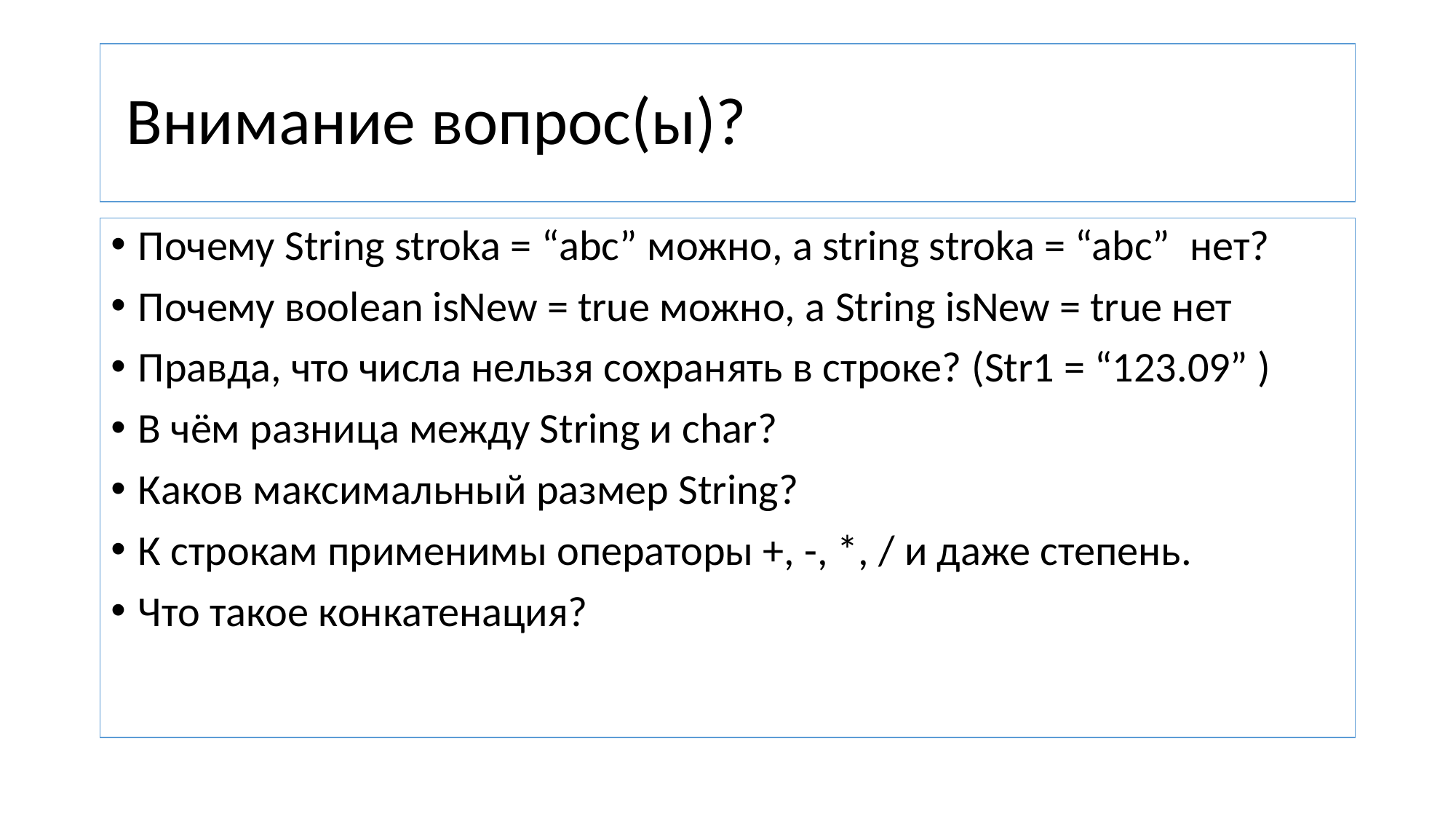

# Внимание вопрос(ы)?
Почему String strokа = “abc” можно, а string stroka = “abc”  нет?
Почему вoolean isNew = true можно, а String isNew = true нет
Правда, что числа нельзя сохранять в строке? (Str1 = “123.09” )
В чём разница между String и char?
Каков максимальный размер String?
К строкам применимы операторы +, -, *, / и даже степень.
Что такое конкатенация?